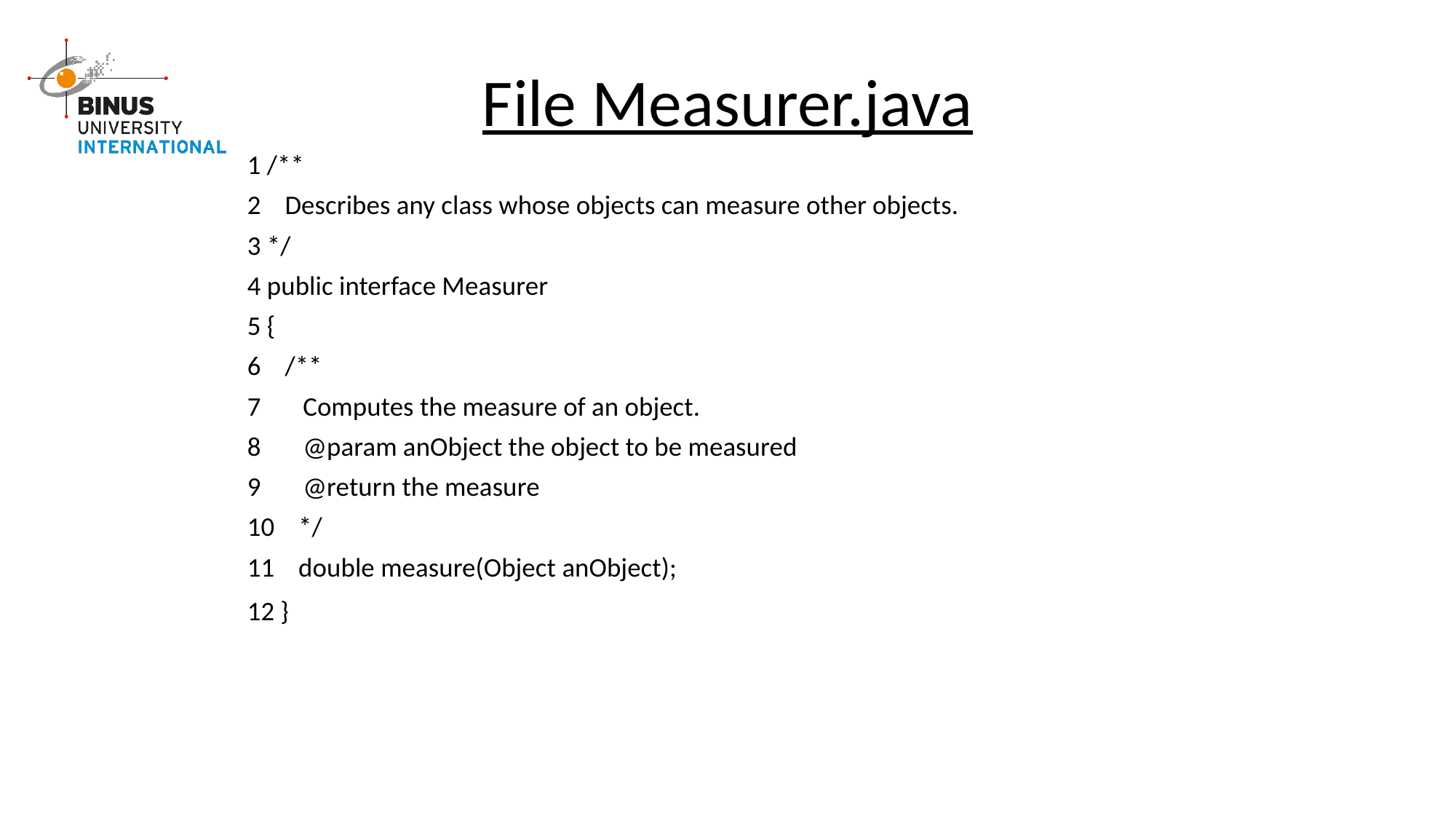

# File Measurer.java
1 /**
2    Describes any class whose objects can measure other objects.
3 */
4 public interface Measurer
5 {
6    /**
7       Computes the measure of an object.
8       @param anObject the object to be measured
9       @return the measure
10    */
11    double measure(Object anObject);
12 }